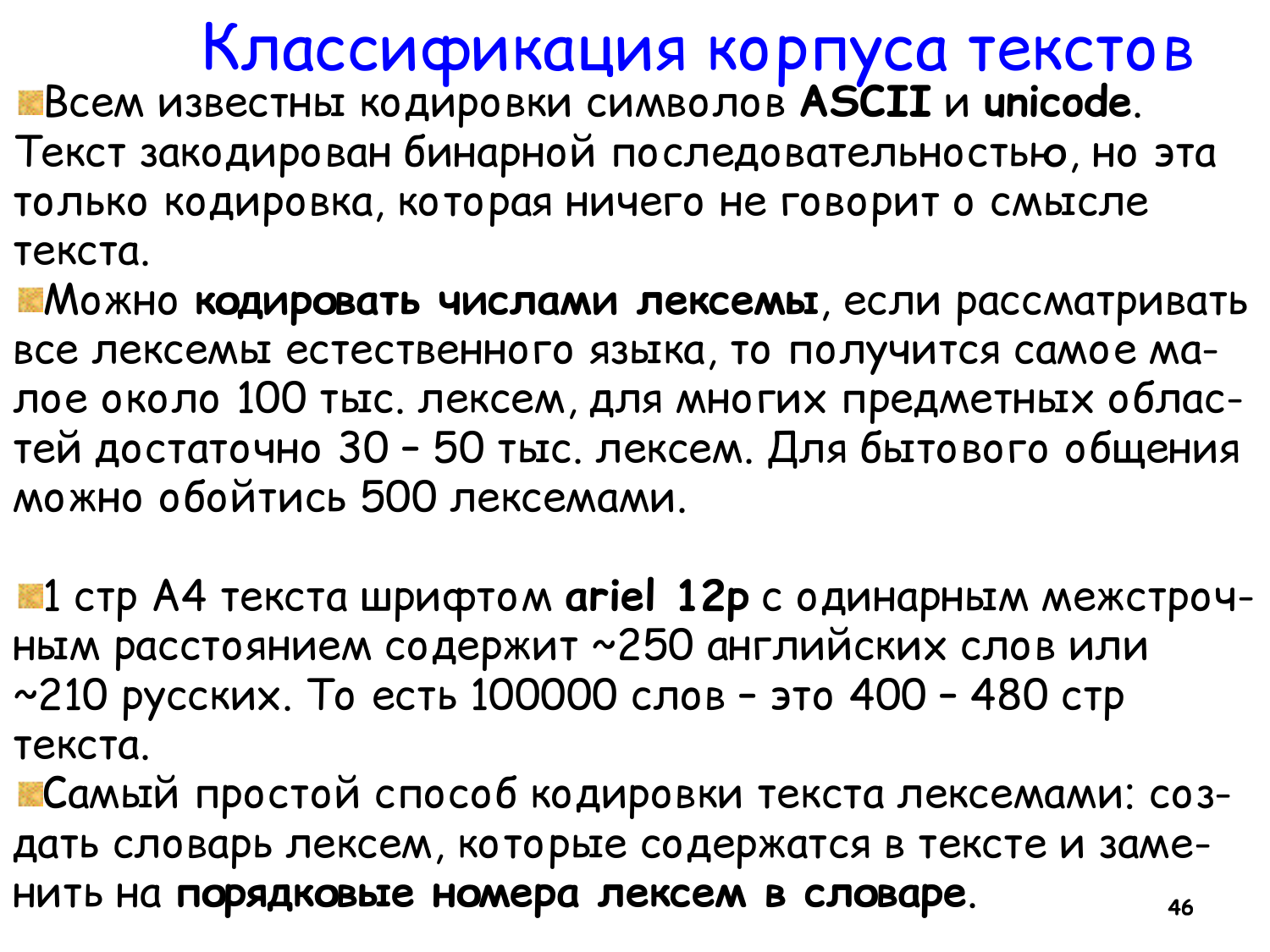

Классификация корпуса текстов
Всем известны кодировки символов ASCII и unicode. Текст закодирован бинарной последовательностью, но эта только кодировка, которая ничего не говорит о смысле текста.
Можно кодировать числами лексемы, если рассматривать все лексемы естественного языка, то получится самое ма-лое около 100 тыс. лексем, для многих предметных облас-тей достаточно 30 – 50 тыс. лексем. Для бытового общения можно обойтись 500 лексемами.

1 стр А4 текста шрифтом ariel 12p с одинарным межстроч-ным расстоянием содержит ~250 английских слов или ~210 русских. То есть 100000 слов – это 400 – 480 стр текста.
Самый простой способ кодировки текста лексемами: соз-дать словарь лексем, которые содержатся в тексте и заме-нить на порядковые номера лексем в словаре.
46